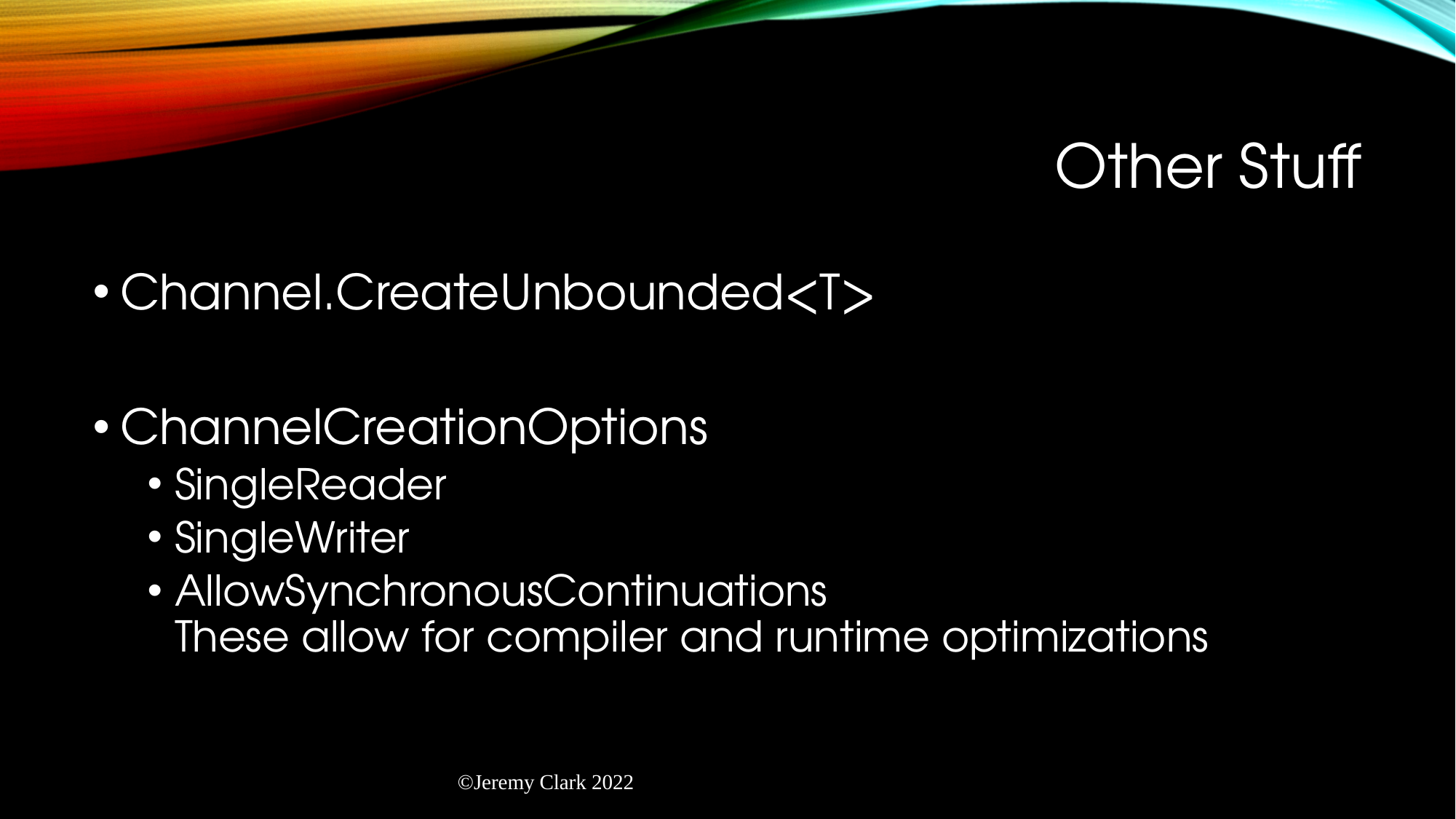

# Other Stuff
Channel.CreateUnbounded<T>

ChannelCreationOptions
SingleReader
SingleWriter
AllowSynchronousContinuations
These allow for compiler and runtime optimizations
©Jeremy Clark 2022